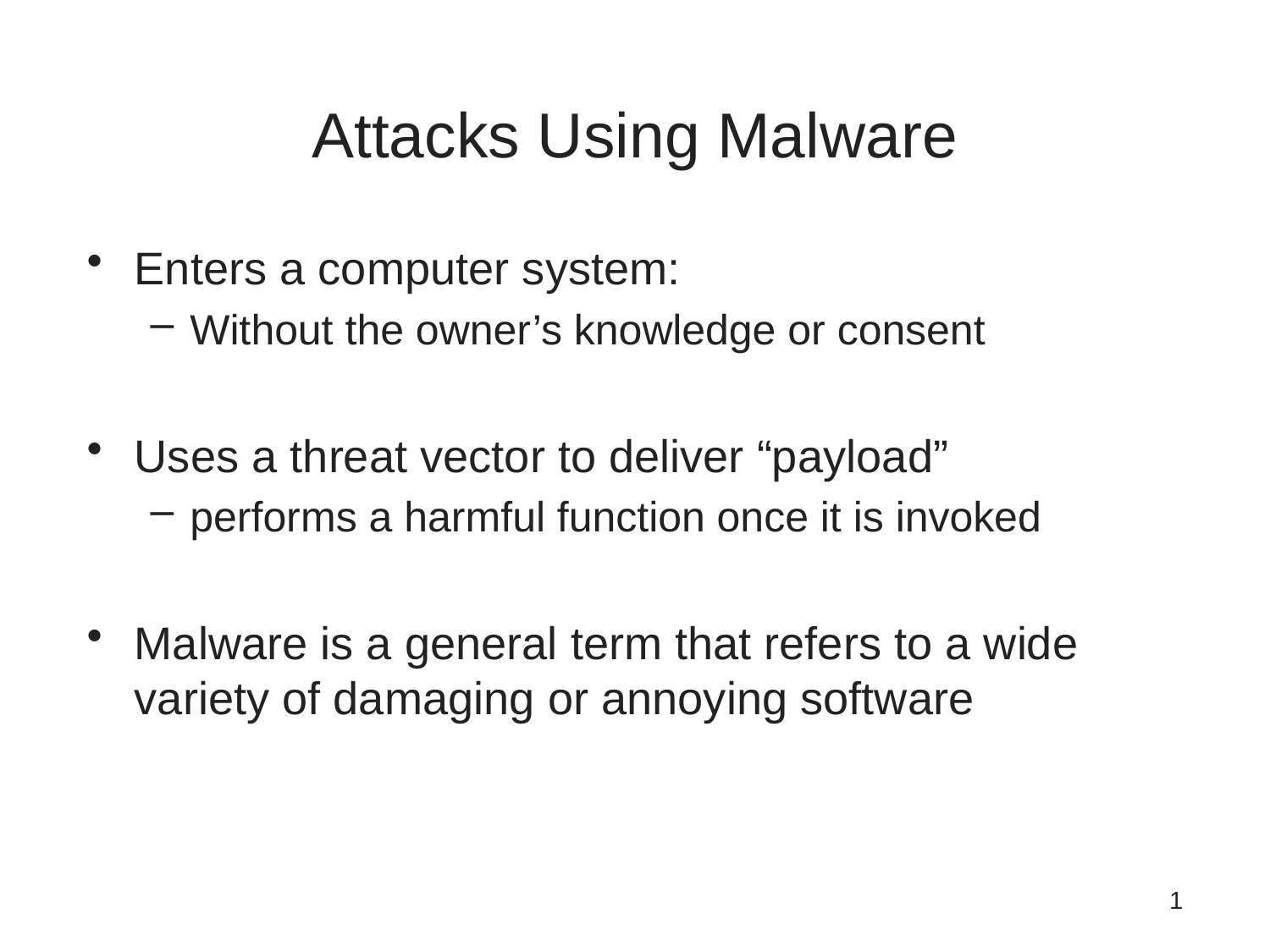

# Attacks Using Malware
Enters a computer system:
Without the owner’s knowledge or consent

Uses a threat vector to deliver “payload”
performs a harmful function once it is invoked

Malware is a general term that refers to a wide variety of damaging or annoying software
1